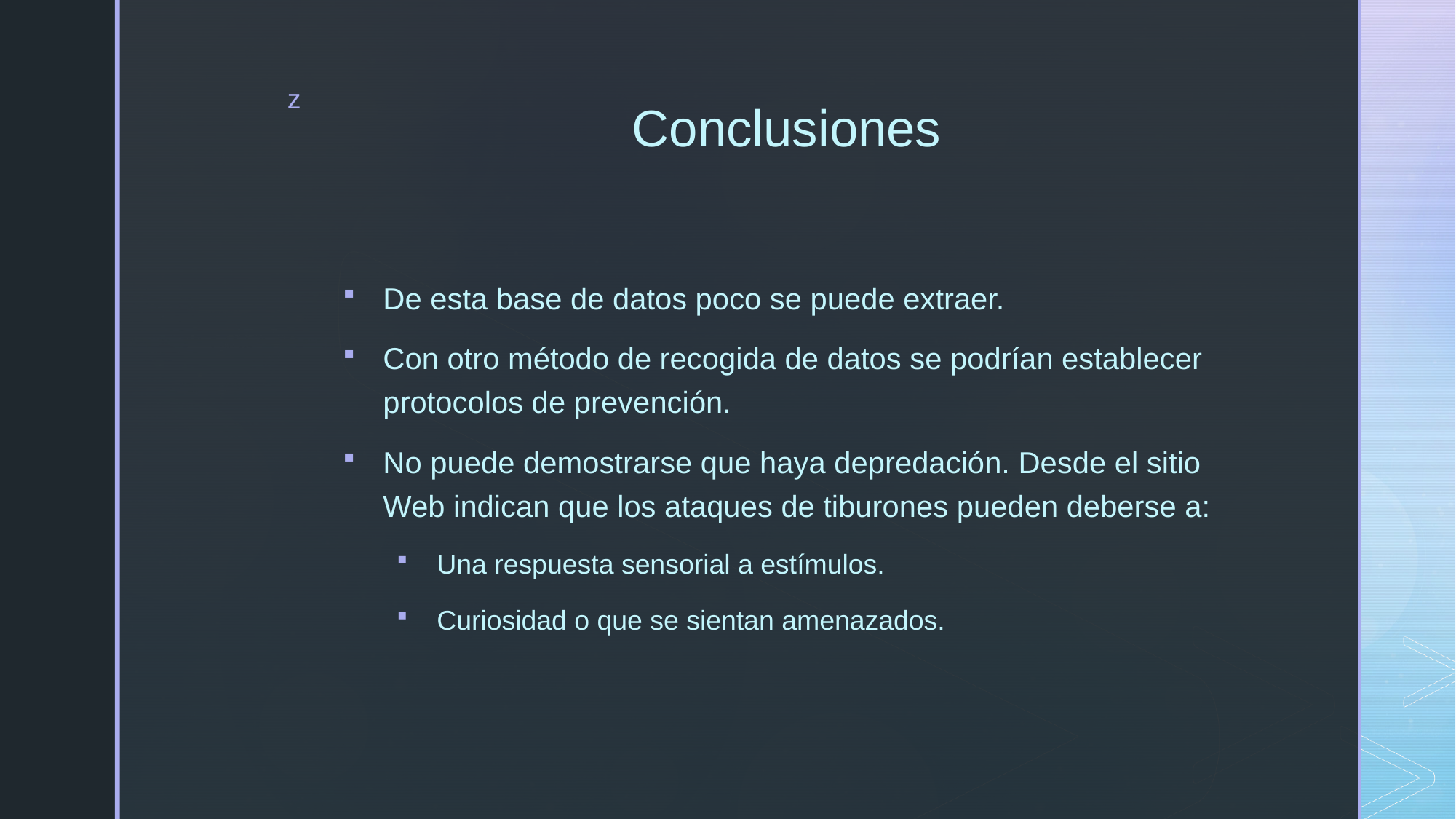

# Conclusiones
De esta base de datos poco se puede extraer.
Con otro método de recogida de datos se podrían establecer protocolos de prevención.
No puede demostrarse que haya depredación. Desde el sitio Web indican que los ataques de tiburones pueden deberse a:
Una respuesta sensorial a estímulos.
Curiosidad o que se sientan amenazados.